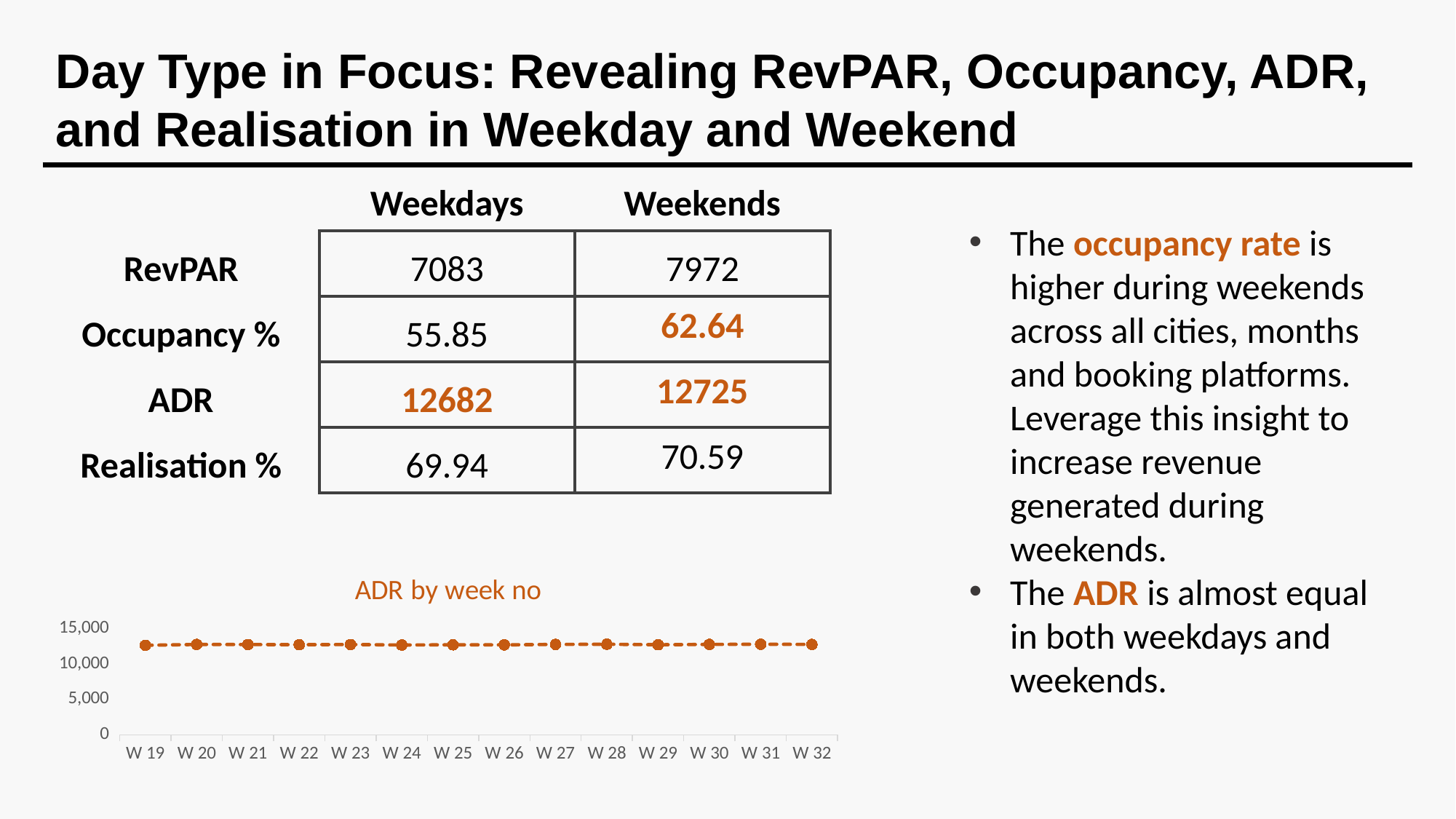

Day Type in Focus: Revealing RevPAR, Occupancy, ADR, and Realisation in Weekday and Weekend
|  | Weekdays | Weekends |
| --- | --- | --- |
| RevPAR | 7083 | 7972 |
| Occupancy % | 55.85 | 62.64 |
| ADR | 12682 | 12725 |
| Realisation % | 69.94 | 70.59 |
The occupancy rate is higher during weekends across all cities, months and booking platforms. Leverage this insight to increase revenue generated during weekends.
The ADR is almost equal in both weekdays and weekends.

### Chart: ADR by week no

| Category | ADR |
|---|---|
| W 19 | 12602.1034199726 |
| W 20 | 12724.5774776419 |
| W 21 | 12709.8180712231 |
| W 22 | 12687.0428022681 |
| W 23 | 12715.2127846847 |
| W 24 | 12642.12507925 |
| W 25 | 12672.4188065429 |
| W 26 | 12659.6895863369 |
| W 27 | 12730.8549534756 |
| W 28 | 12753.5836764571 |
| W 29 | 12682.0284988201 |
| W 30 | 12728.5086474501 |
| W 31 | 12752.724199091 |
| W 32 | 12725.8394912174 |